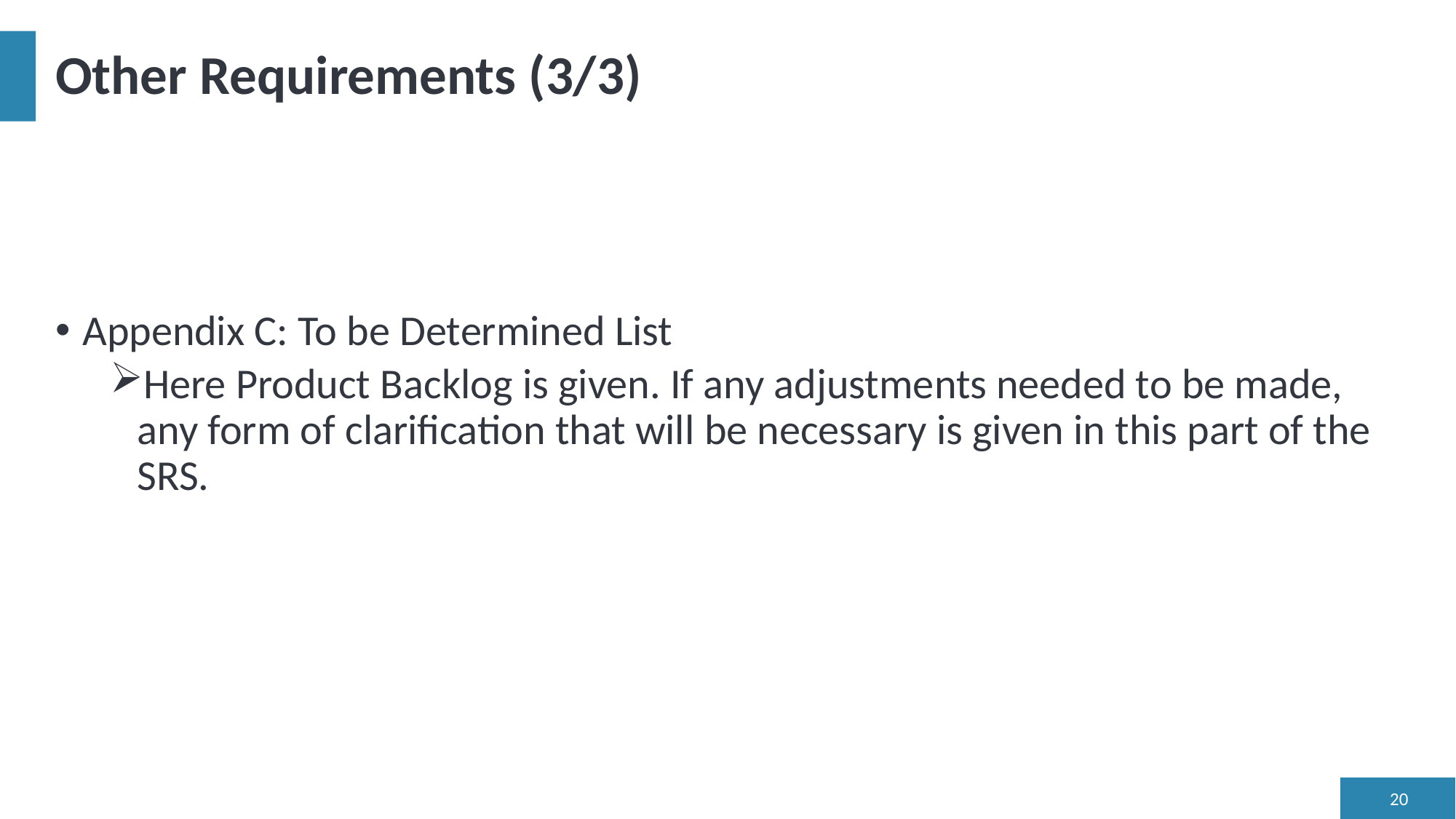

# Other Requirements (3/3)
Appendix C: To be Determined List
Here Product Backlog is given. If any adjustments needed to be made, any form of clarification that will be necessary is given in this part of the SRS.
20